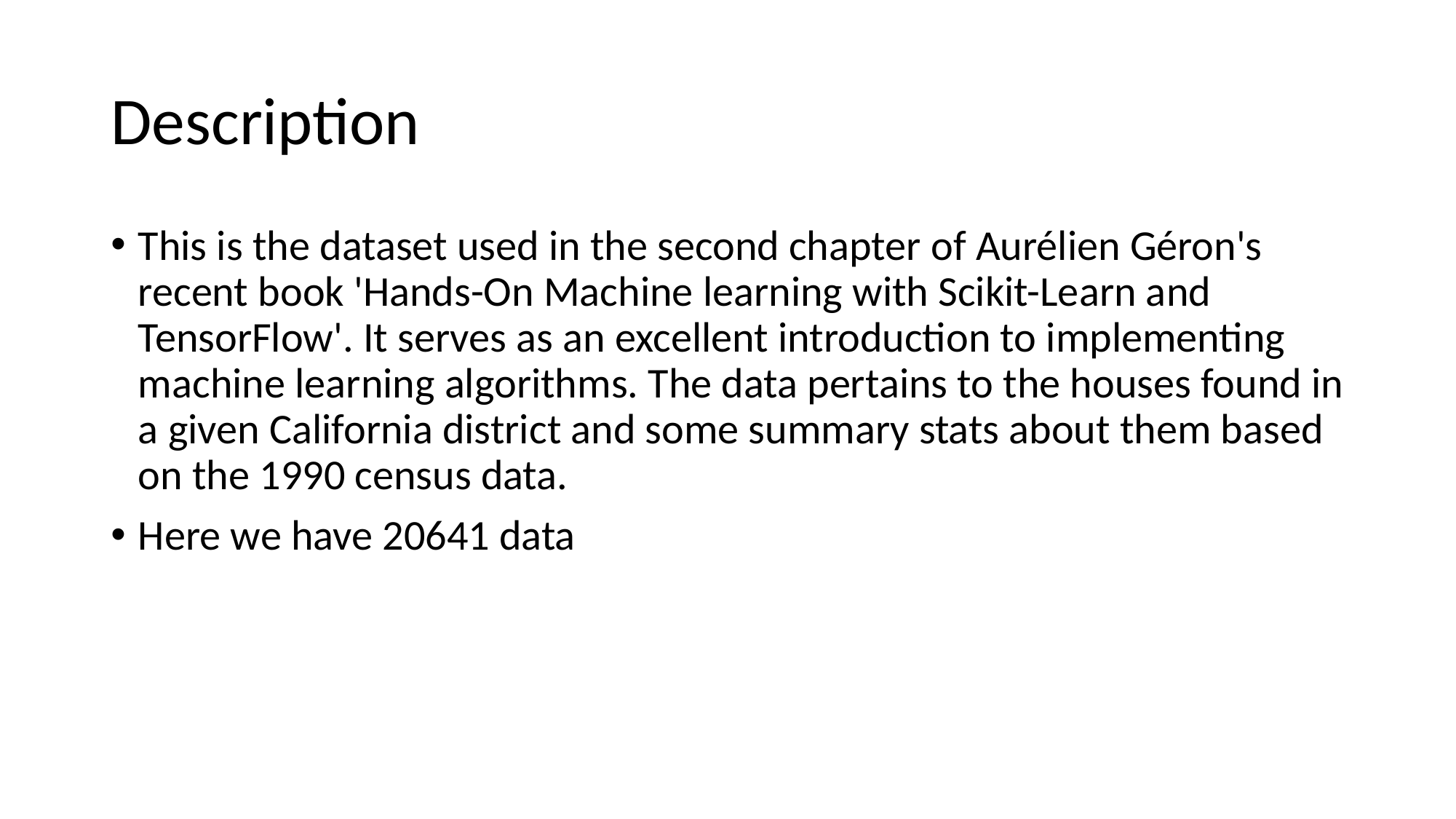

# Description
This is the dataset used in the second chapter of Aurélien Géron's recent book 'Hands-On Machine learning with Scikit-Learn and TensorFlow'. It serves as an excellent introduction to implementing machine learning algorithms. The data pertains to the houses found in a given California district and some summary stats about them based on the 1990 census data.
Here we have 20641 data